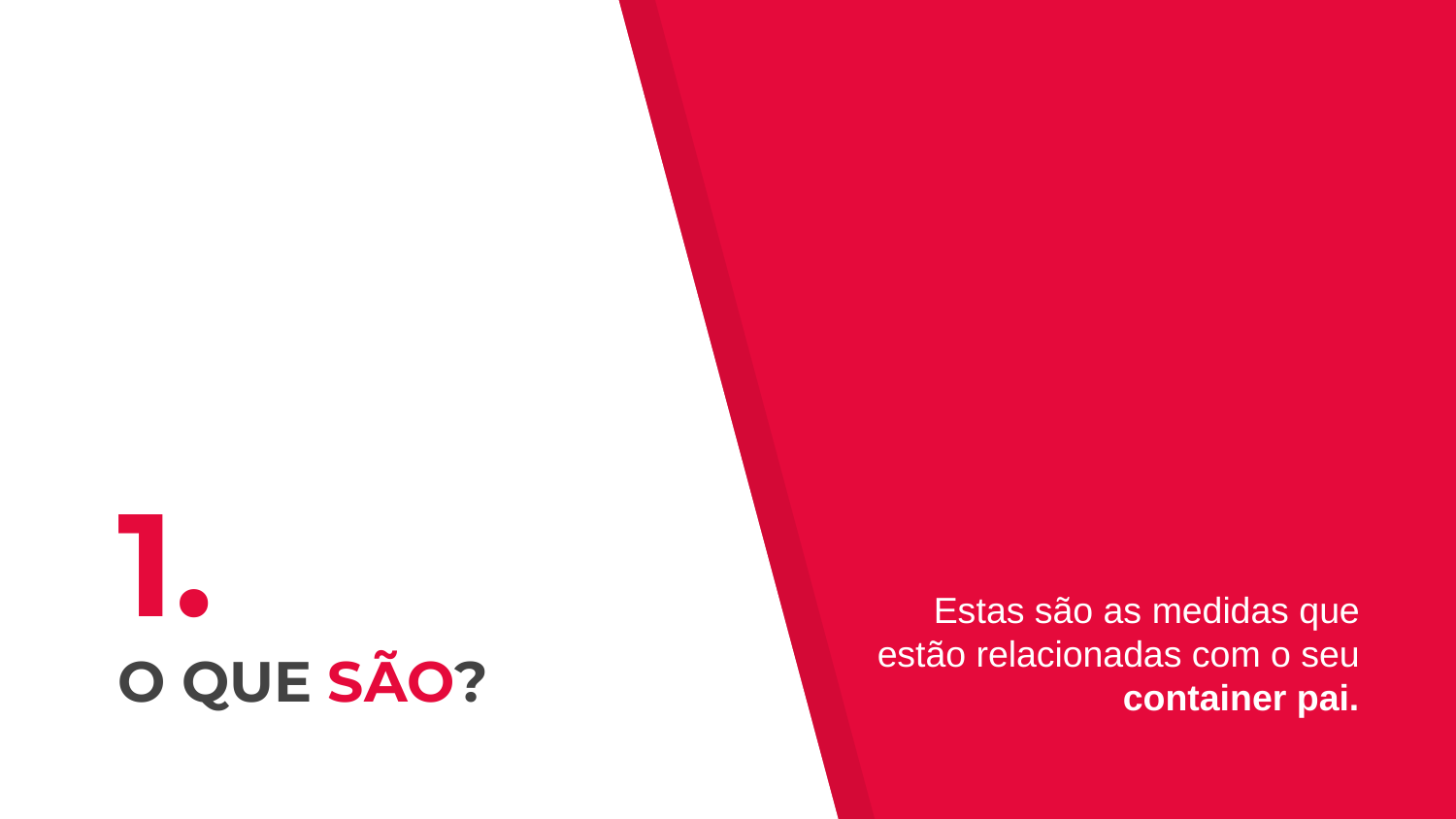

# 1.
O QUE SÃO?
Estas são as medidas que estão relacionadas com o seu container pai.